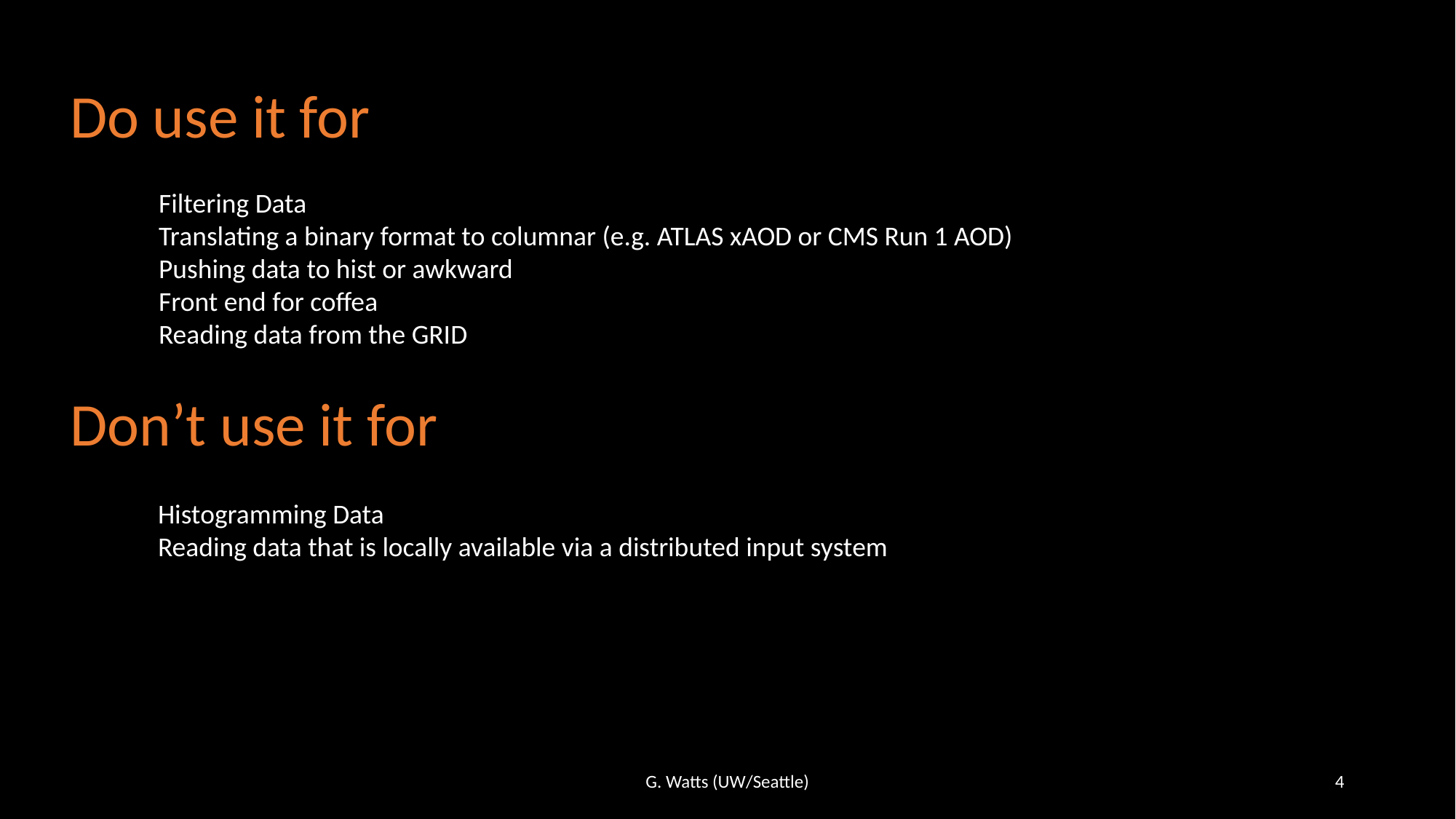

Do use it for
Filtering Data
Translating a binary format to columnar (e.g. ATLAS xAOD or CMS Run 1 AOD)
Pushing data to hist or awkward
Front end for coffea
Reading data from the GRID
Don’t use it for
Histogramming Data
Reading data that is locally available via a distributed input system
G. Watts (UW/Seattle)
4